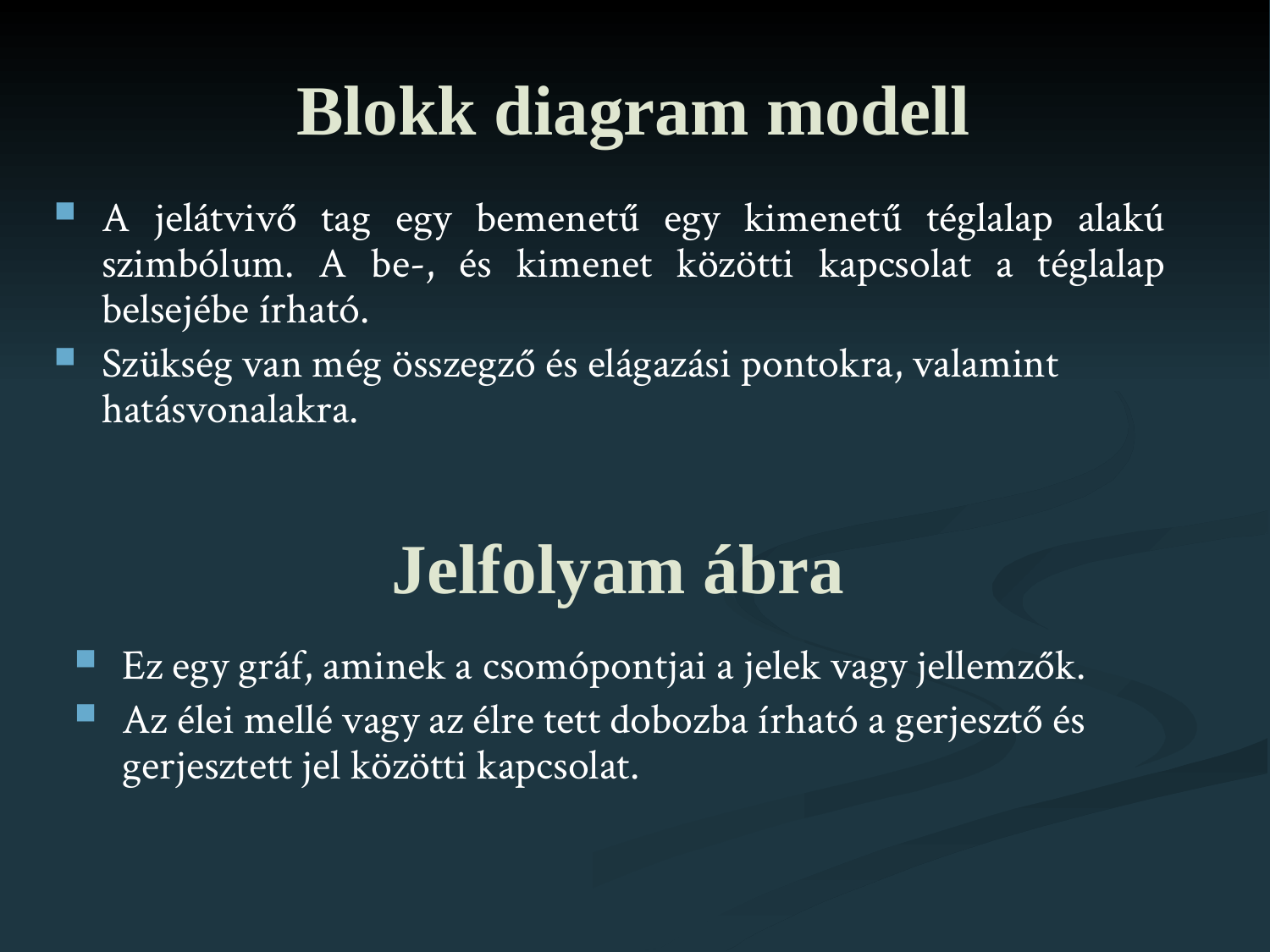

# Blokk diagram modell
A jelátvivő tag egy bemenetű egy kimenetű téglalap alakú szimbólum. A be-, és kimenet közötti kapcsolat a téglalap belsejébe írható.
Szükség van még összegző és elágazási pontokra, valamint hatásvonalakra.
Jelfolyam ábra
Ez egy gráf, aminek a csomópontjai a jelek vagy jellemzők.
Az élei mellé vagy az élre tett dobozba írható a gerjesztő és gerjesztett jel közötti kapcsolat.